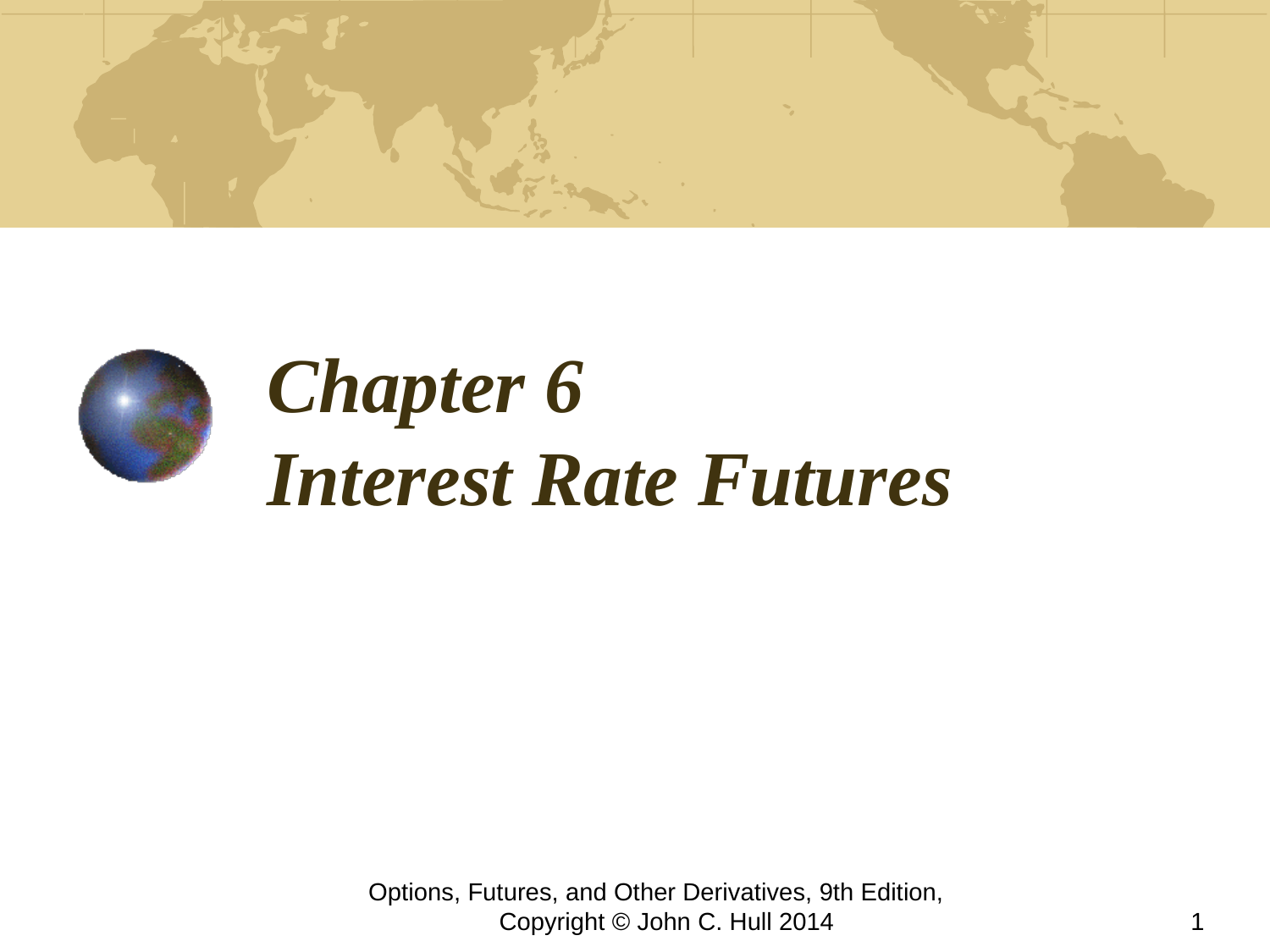

# Chapter 6 Interest Rate Futures
Options, Futures, and Other Derivatives, 9th Edition,
Copyright © John C. Hull 2014
1